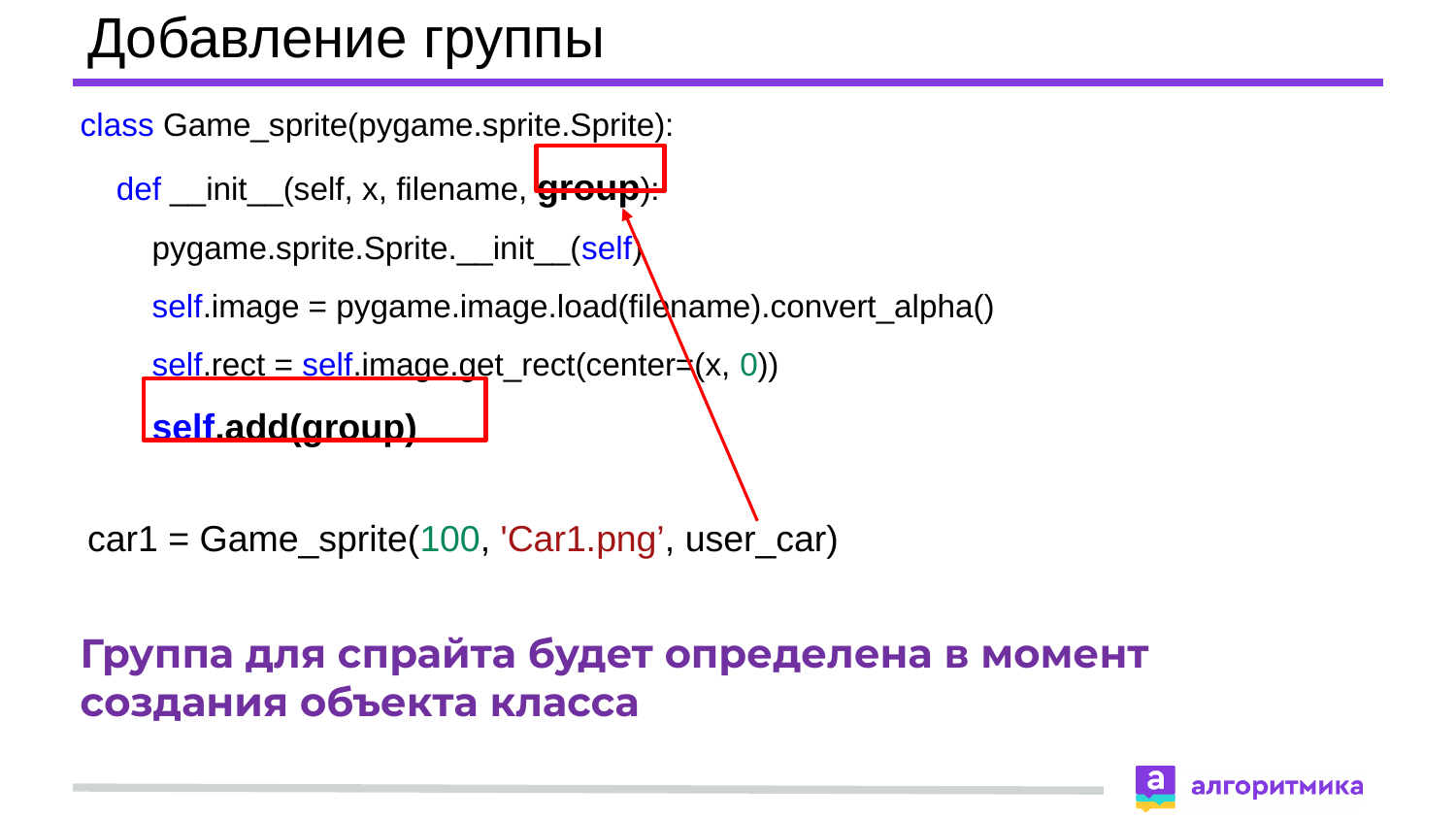

# Добавление группы
class Game_sprite(pygame.sprite.Sprite):
    def __init__(self, x, filename, group):
        pygame.sprite.Sprite.__init__(self)
        self.image = pygame.image.load(filename).convert_alpha()
        self.rect = self.image.get_rect(center=(x, 0))
        self.add(group)

car1 = Game_sprite(100, 'Car1.png’, user_car)
Группа для спрайта будет определена в момент создания объекта класса